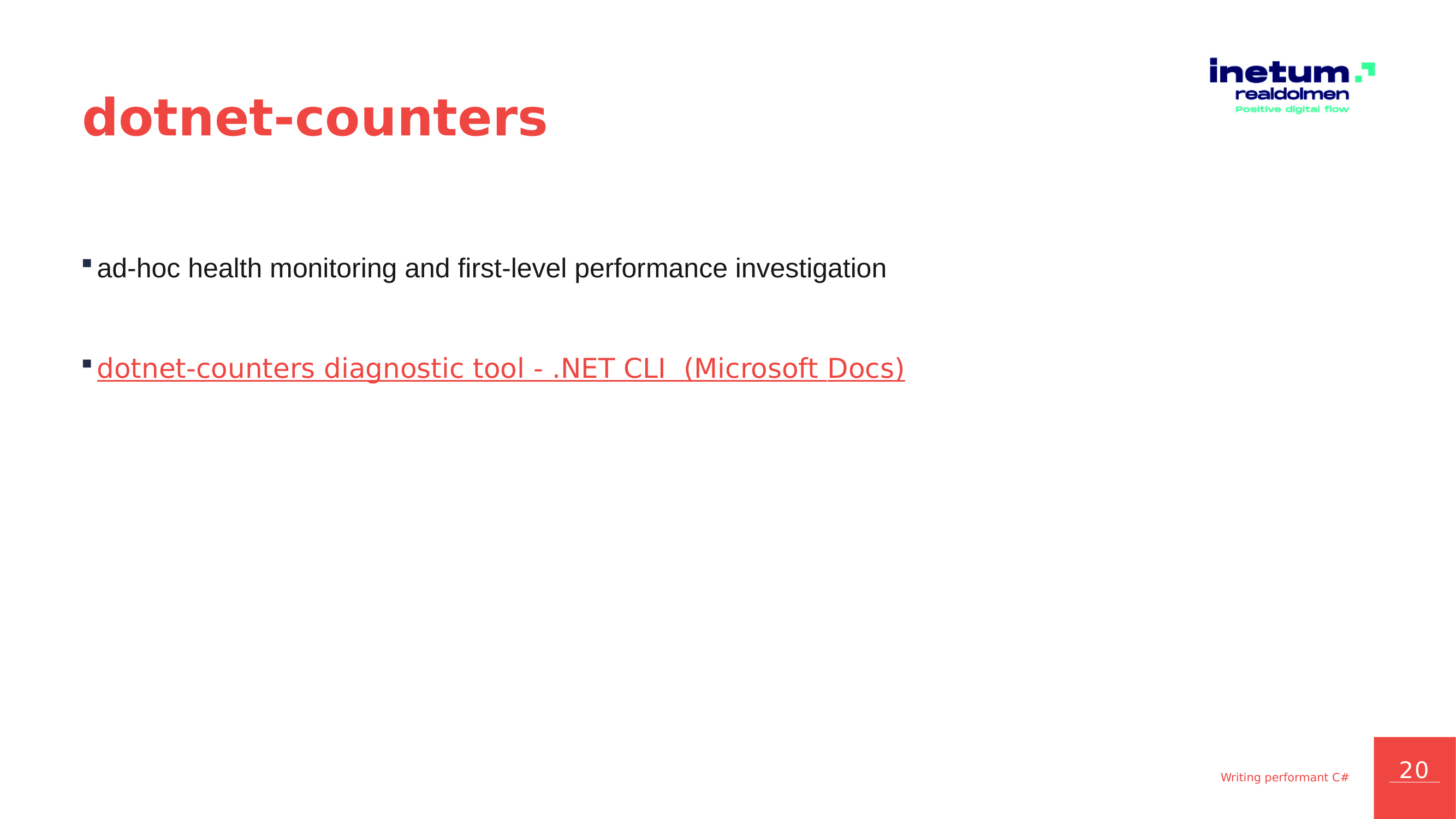

# dotnet-counters
ad-hoc health monitoring and first-level performance investigation

dotnet-counters diagnostic tool - .NET CLI  (Microsoft Docs)
Writing performant C#